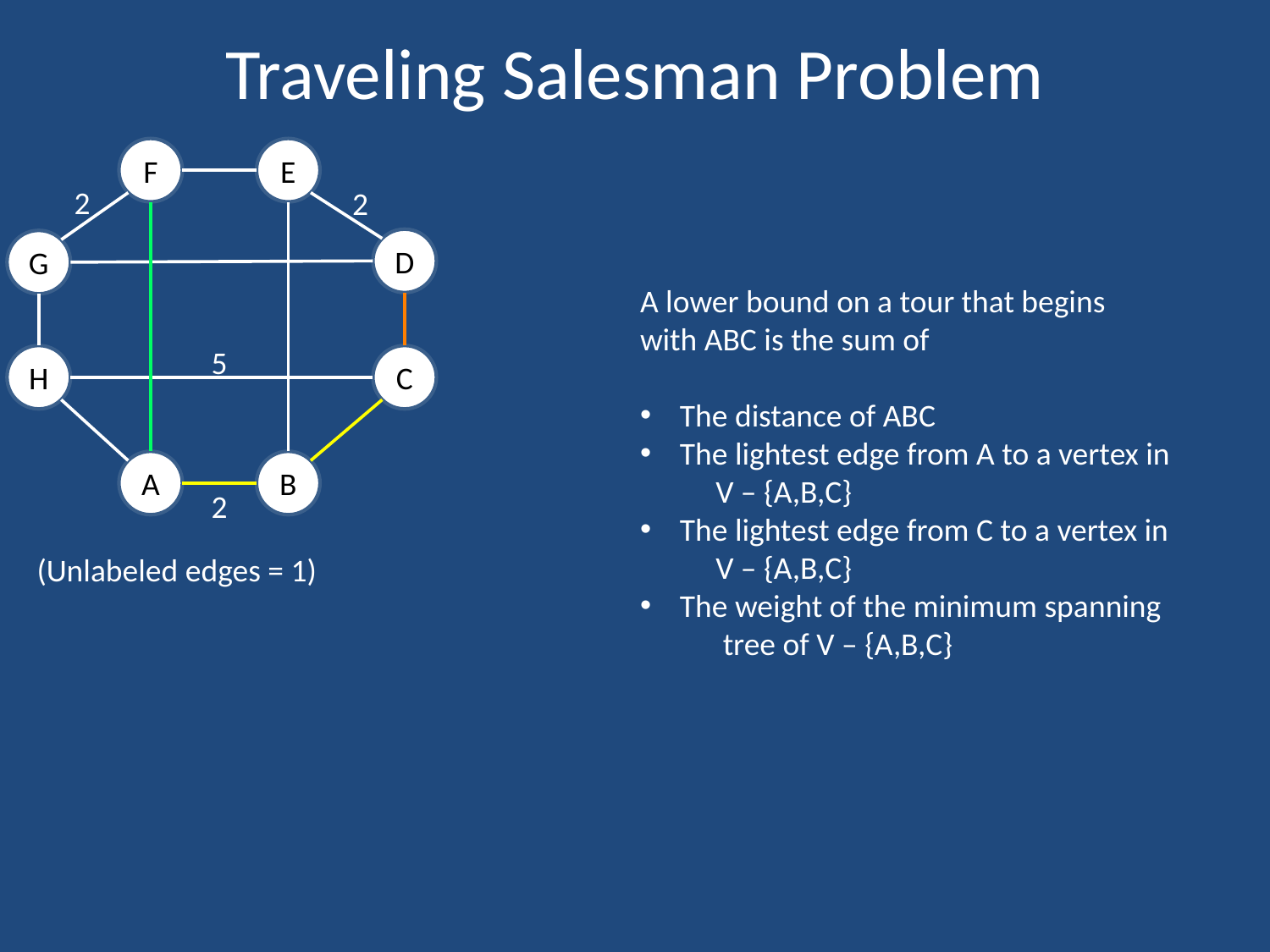

# Traveling Salesman Problem
F
E
2
2
D
G
A lower bound on a tour that begins
with ABC is the sum of

The distance of ABC
The lightest edge from A to a vertex in
     V – {A,B,C}
The lightest edge from C to a vertex in
     V – {A,B,C}
The weight of the minimum spanning
      tree of V – {A,B,C}

5
H
C
A
B
2
(Unlabeled edges = 1)